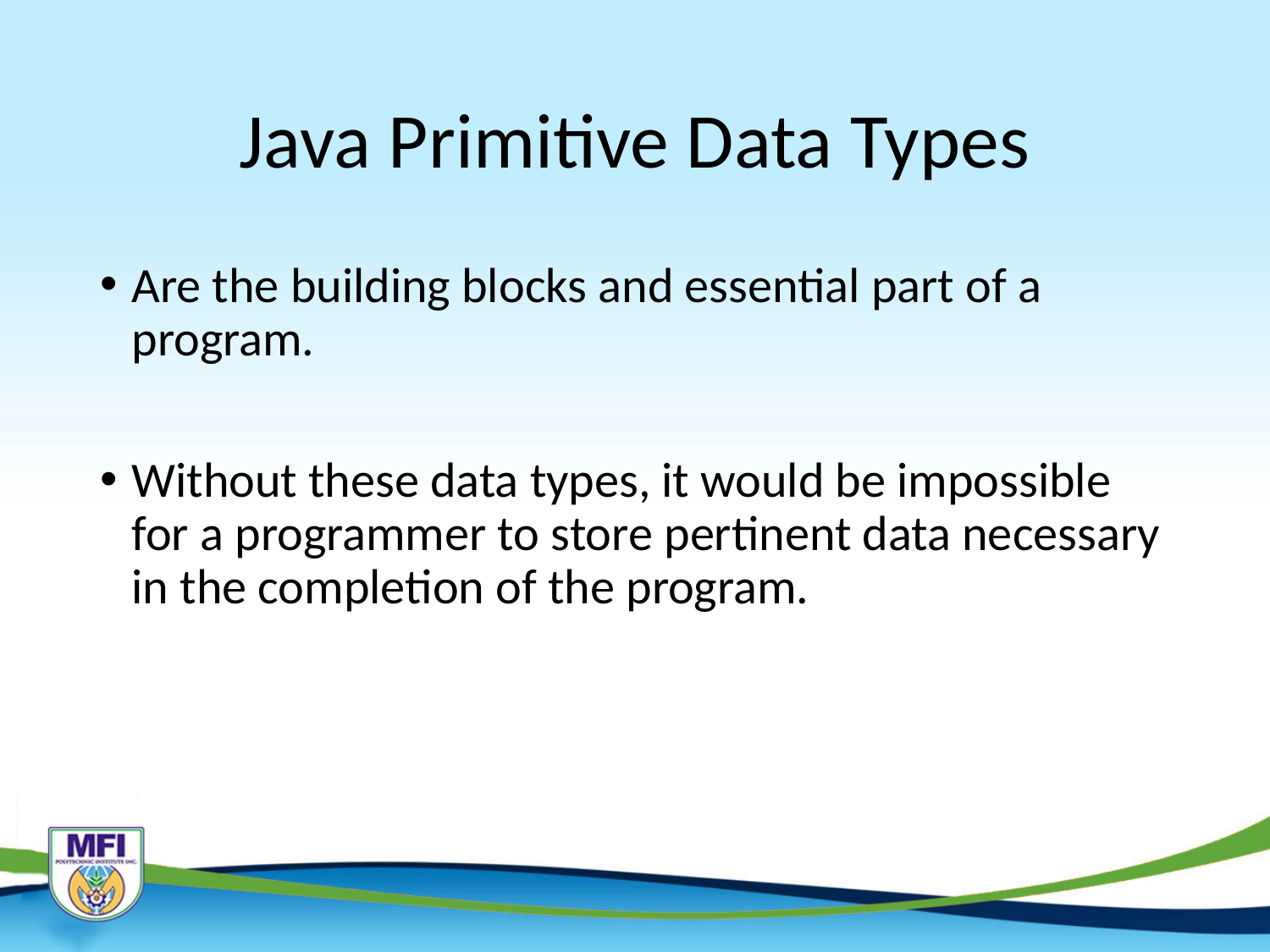

# Java Primitive Data Types
Are the building blocks and essential part of a program.

Without these data types, it would be impossible for a programmer to store pertinent data necessary in the completion of the program.